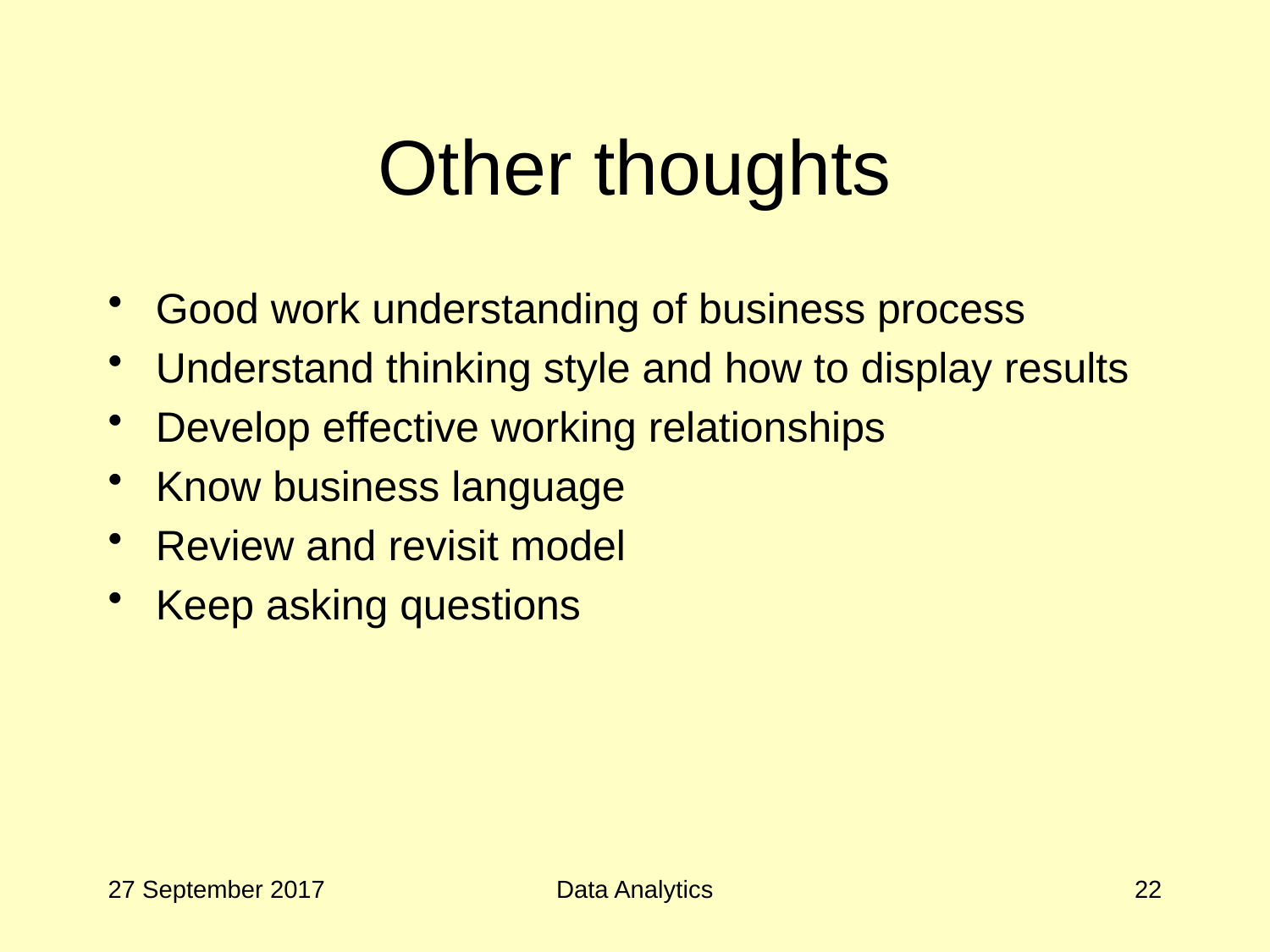

# Other thoughts
Good work understanding of business process
Understand thinking style and how to display results
Develop effective working relationships
Know business language
Review and revisit model
Keep asking questions

27 September 2017
Data Analytics
22